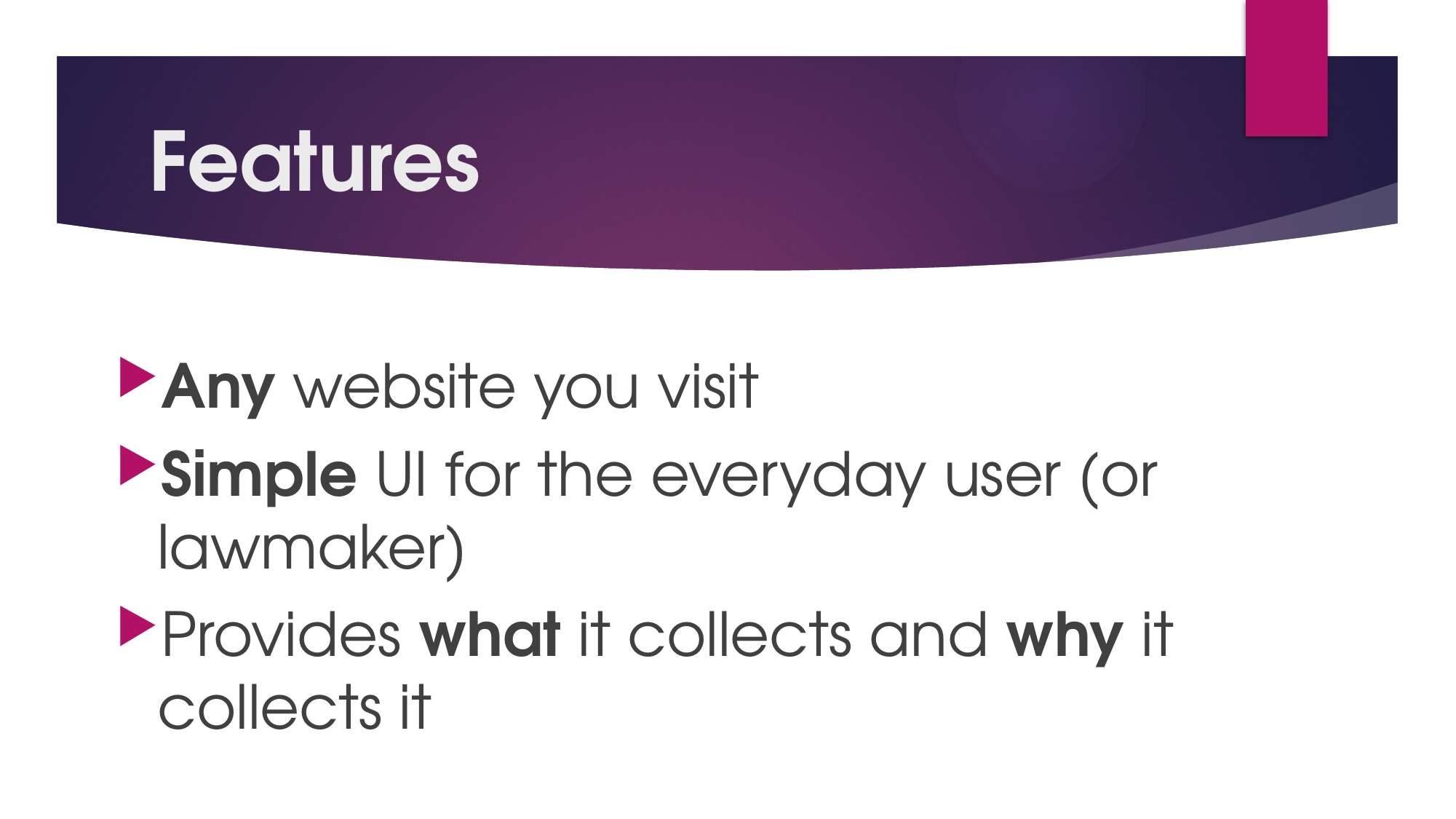

# Features
Any website you visit
Simple UI for the everyday user (or lawmaker)
Provides what it collects and why it collects it